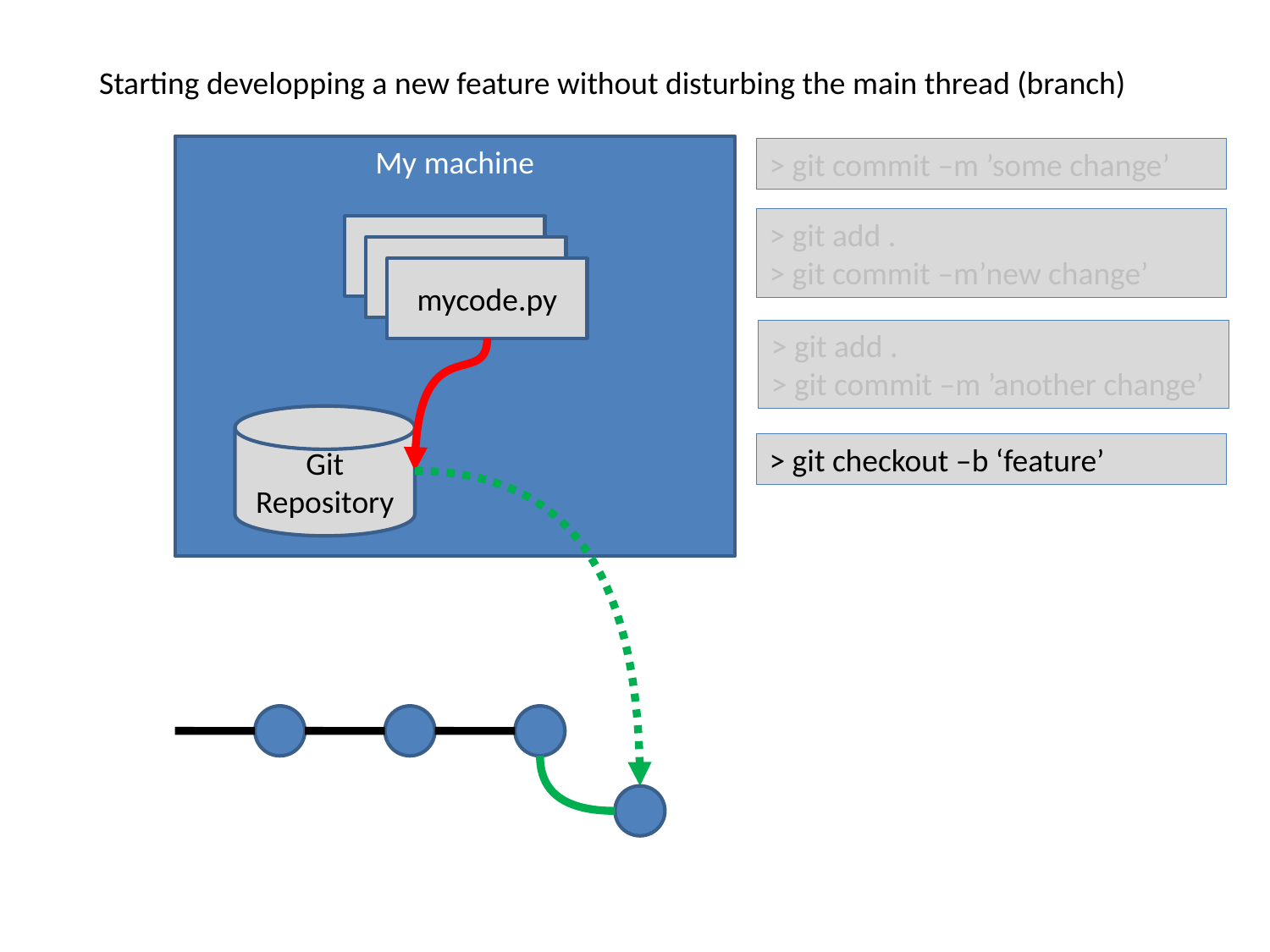

Starting developping a new feature without disturbing the main thread (branch)
My machine
> git commit –m ’some change’
> git add .
> git commit –m’new change’
mycode.py
mycode.py
mycode.py
> git add .
> git commit –m ’another change’
Git Repository
> git checkout –b ‘feature’